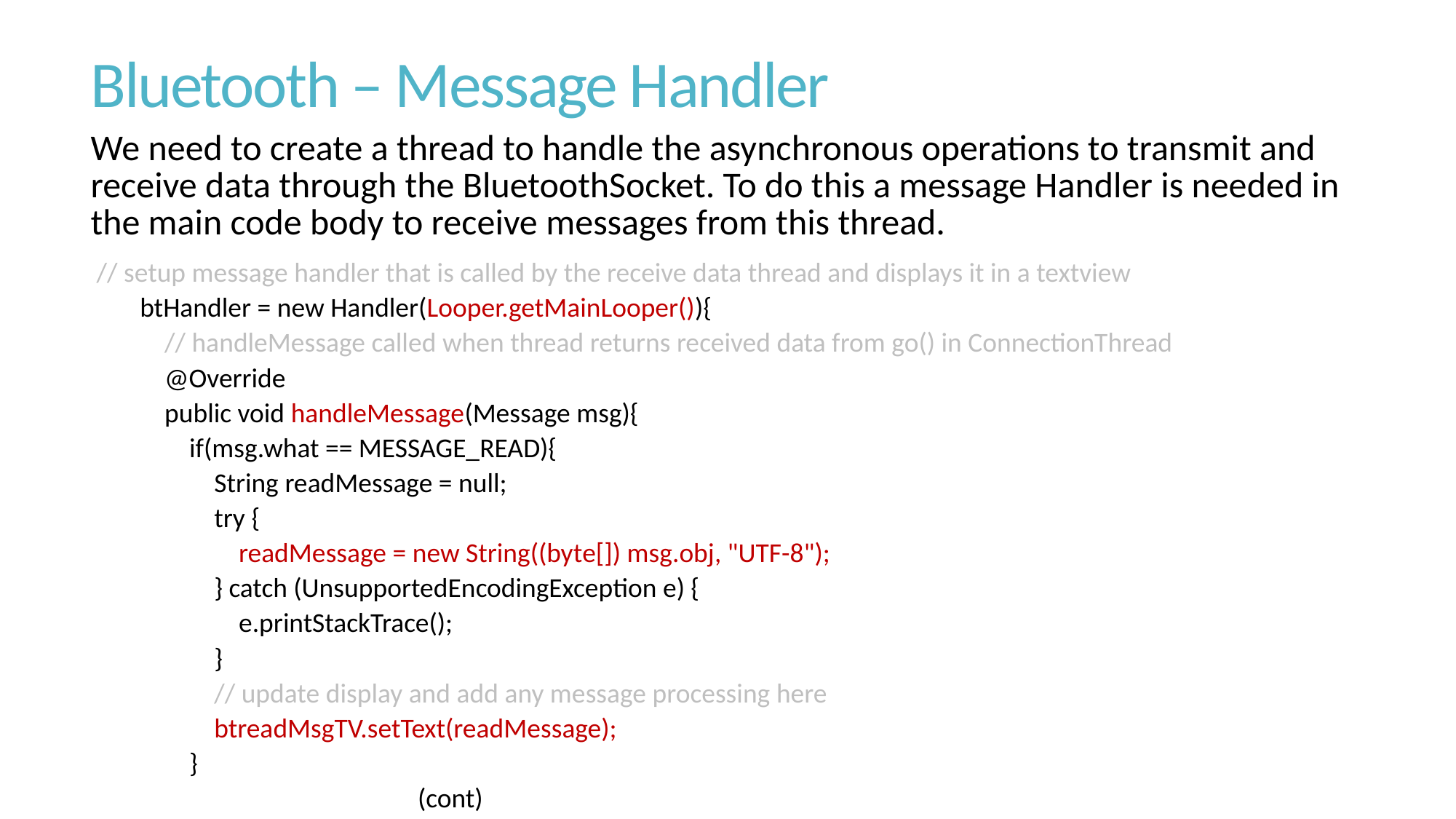

# Bluetooth – Message Handler
We need to create a thread to handle the asynchronous operations to transmit and receive data through the BluetoothSocket. To do this a message Handler is needed in the main code body to receive messages from this thread.

 // setup message handler that is called by the receive data thread and displays it in a textview
        btHandler = new Handler(Looper.getMainLooper()){
            // handleMessage called when thread returns received data from go() in ConnectionThread
            @Override
            public void handleMessage(Message msg){
                if(msg.what == MESSAGE_READ){
                    String readMessage = null;
                    try {
                        readMessage = new String((byte[]) msg.obj, "UTF-8");
                    } catch (UnsupportedEncodingException e) {
                        e.printStackTrace();
                    }
                    // update display and add any message processing here
                    btreadMsgTV.setText(readMessage);
                }
 			(cont)